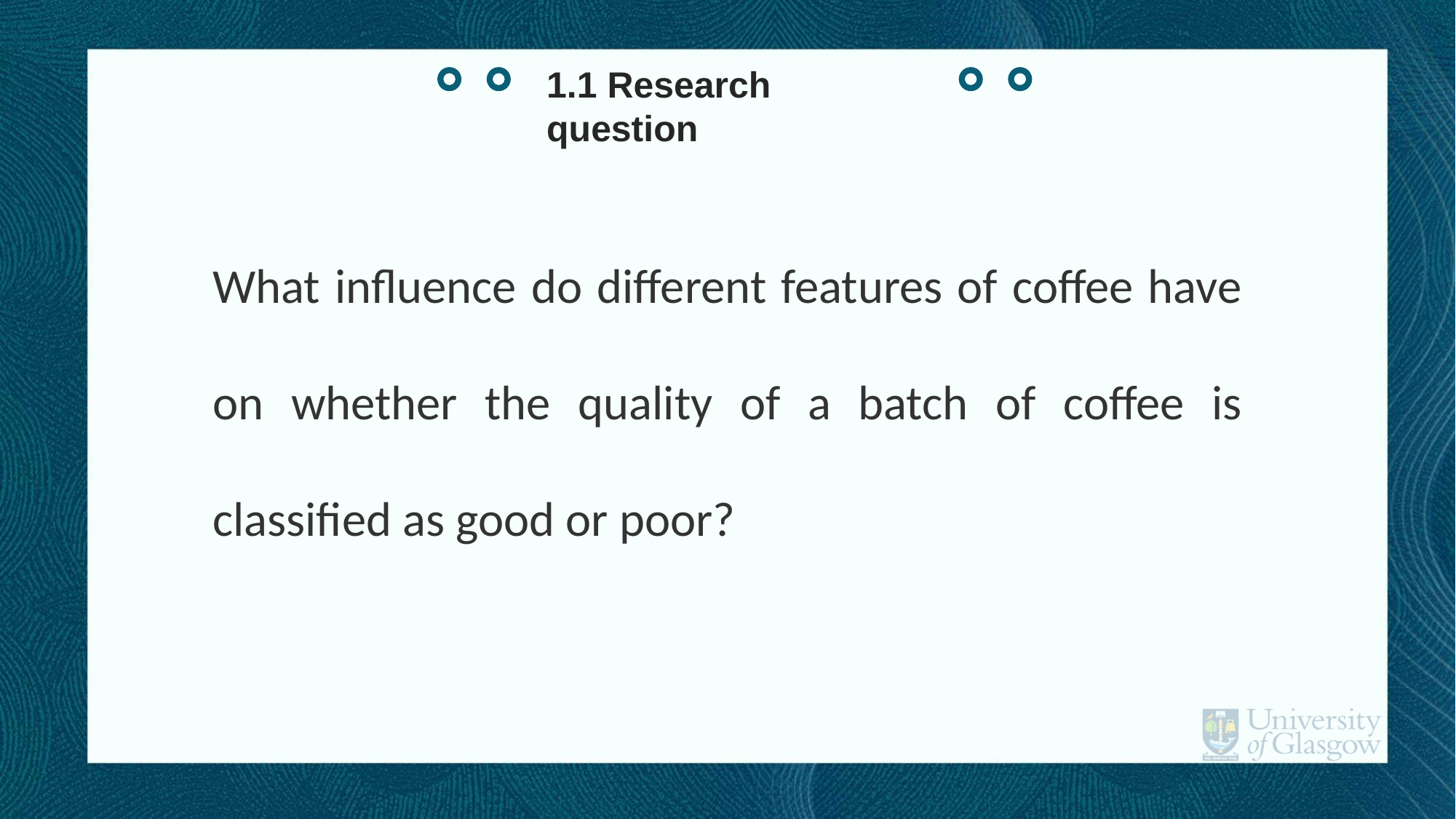

1.1 Research question

What influence do different features of coffee have on whether the quality of a batch of coffee is classified as good or poor?